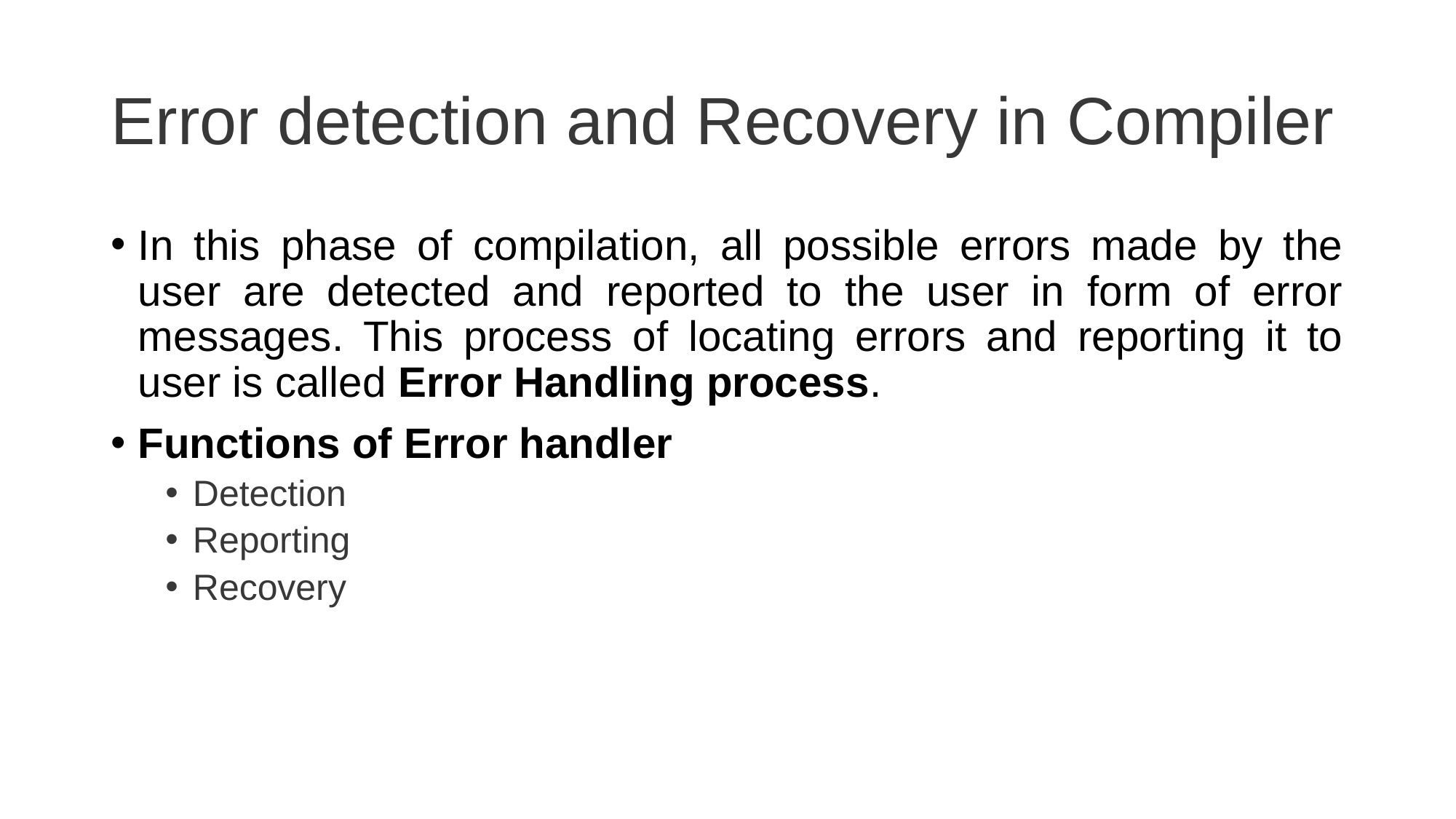

# Error detection and Recovery in Compiler
In this phase of compilation, all possible errors made by the user are detected and reported to the user in form of error messages. This process of locating errors and reporting it to user is called Error Handling process.
Functions of Error handler
Detection
Reporting
Recovery